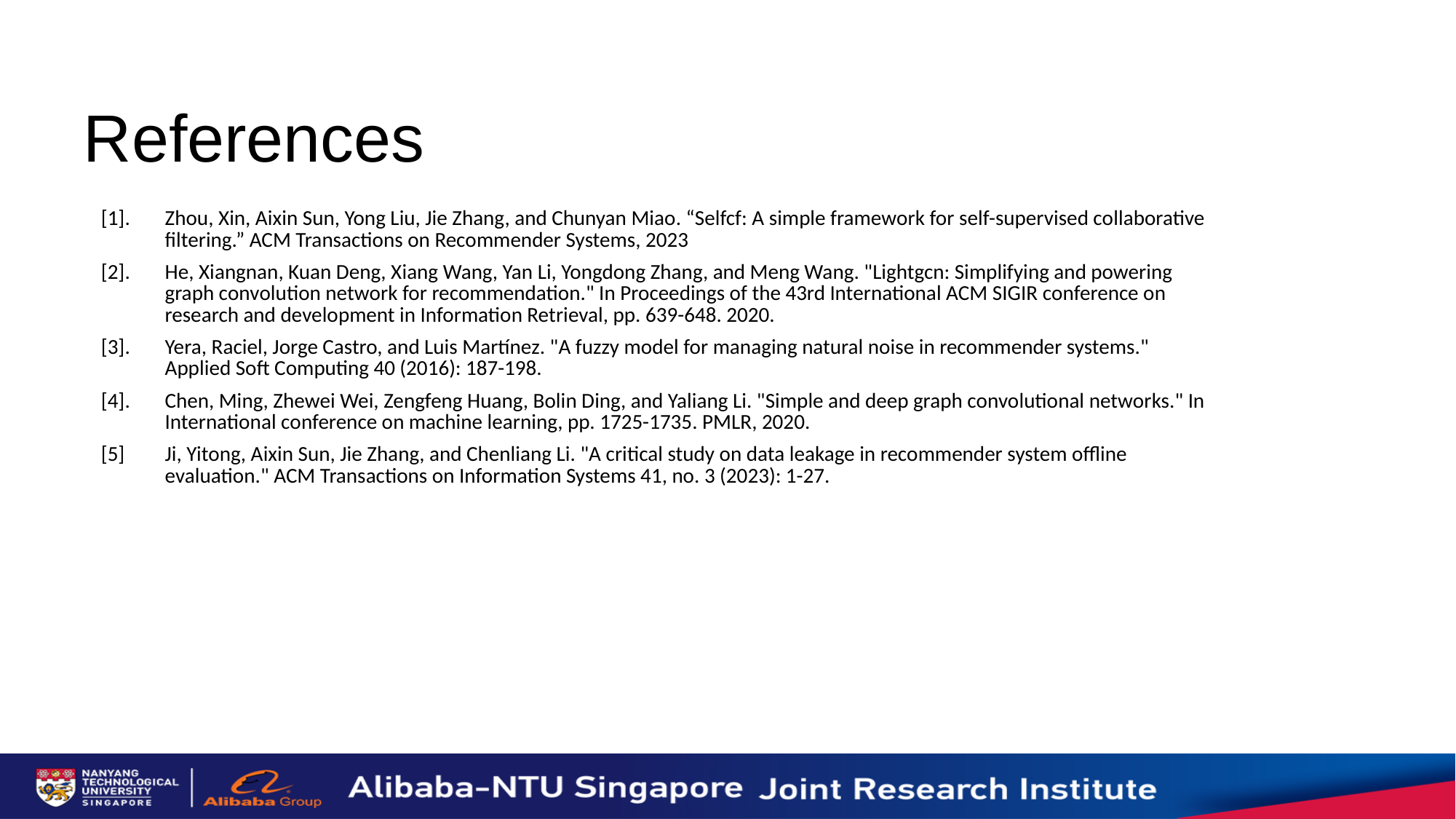

# References
| [1]. | Zhou, Xin, Aixin Sun, Yong Liu, Jie Zhang, and Chunyan Miao. “Selfcf: A simple framework for self-supervised collaborative filtering.” ACM Transactions on Recommender Systems, 2023 |
| --- | --- |
| [2]. | He, Xiangnan, Kuan Deng, Xiang Wang, Yan Li, Yongdong Zhang, and Meng Wang. "Lightgcn: Simplifying and powering graph convolution network for recommendation." In Proceedings of the 43rd International ACM SIGIR conference on research and development in Information Retrieval, pp. 639-648. 2020. |
| [3]. | Yera, Raciel, Jorge Castro, and Luis Martínez. "A fuzzy model for managing natural noise in recommender systems." Applied Soft Computing 40 (2016): 187-198. |
| [4]. | Chen, Ming, Zhewei Wei, Zengfeng Huang, Bolin Ding, and Yaliang Li. "Simple and deep graph convolutional networks." In International conference on machine learning, pp. 1725-1735. PMLR, 2020. |
| [5] | Ji, Yitong, Aixin Sun, Jie Zhang, and Chenliang Li. "A critical study on data leakage in recommender system offline evaluation." ACM Transactions on Information Systems 41, no. 3 (2023): 1-27. |
|  |  |